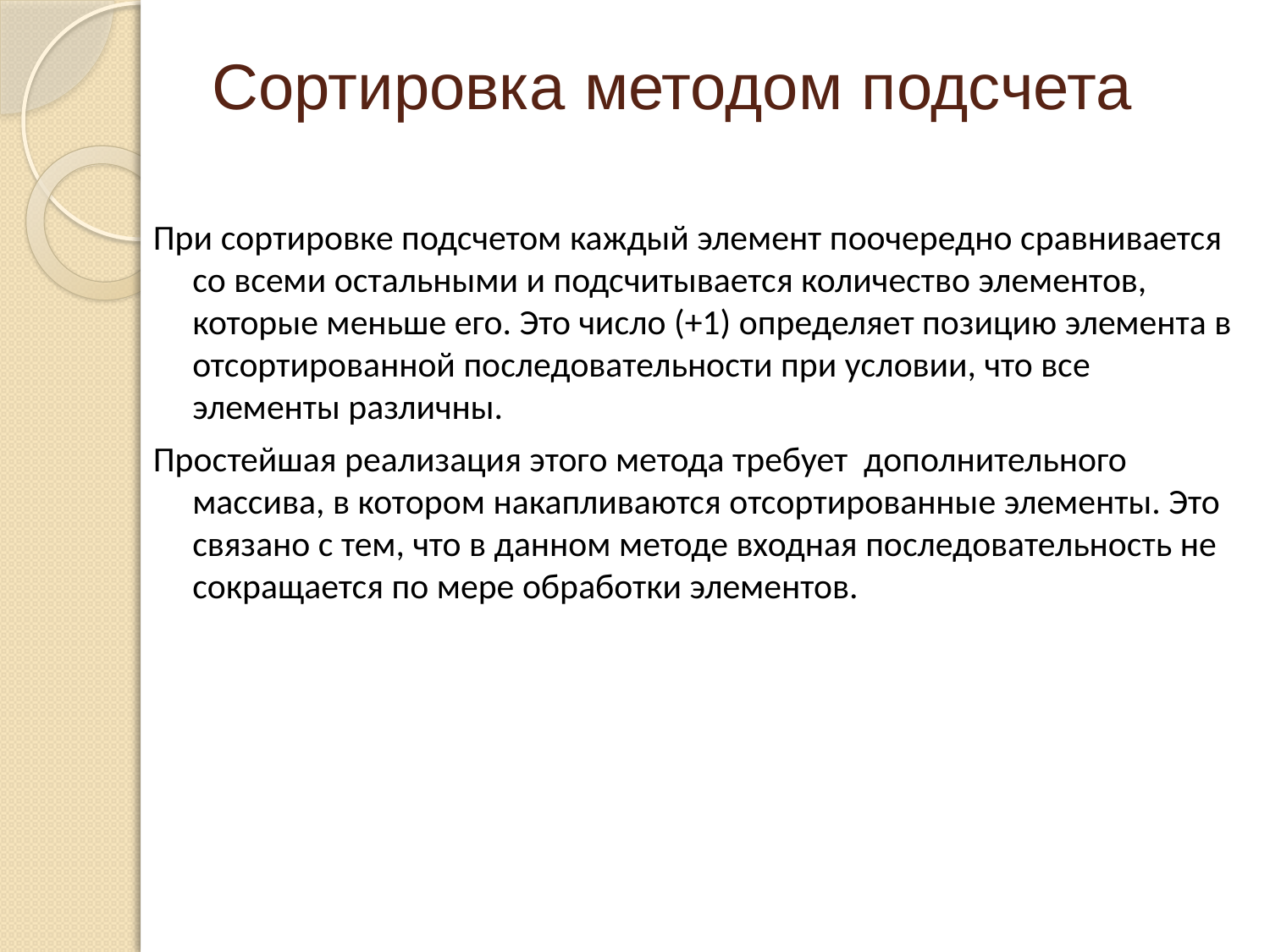

# Сортировка методом подсчета
При сортировке подсчетом каждый элемент поочередно сравнивается со всеми остальными и подсчитывается количество элементов, которые меньше его. Это число (+1) определяет позицию элемента в отсортированной последовательности при условии, что все элементы различны.
Простейшая реализация этого метода требует  дополнительного массива, в котором накапливаются отсортированные элементы. Это связано с тем, что в данном методе входная последовательность не сокращается по мере обработки элементов.